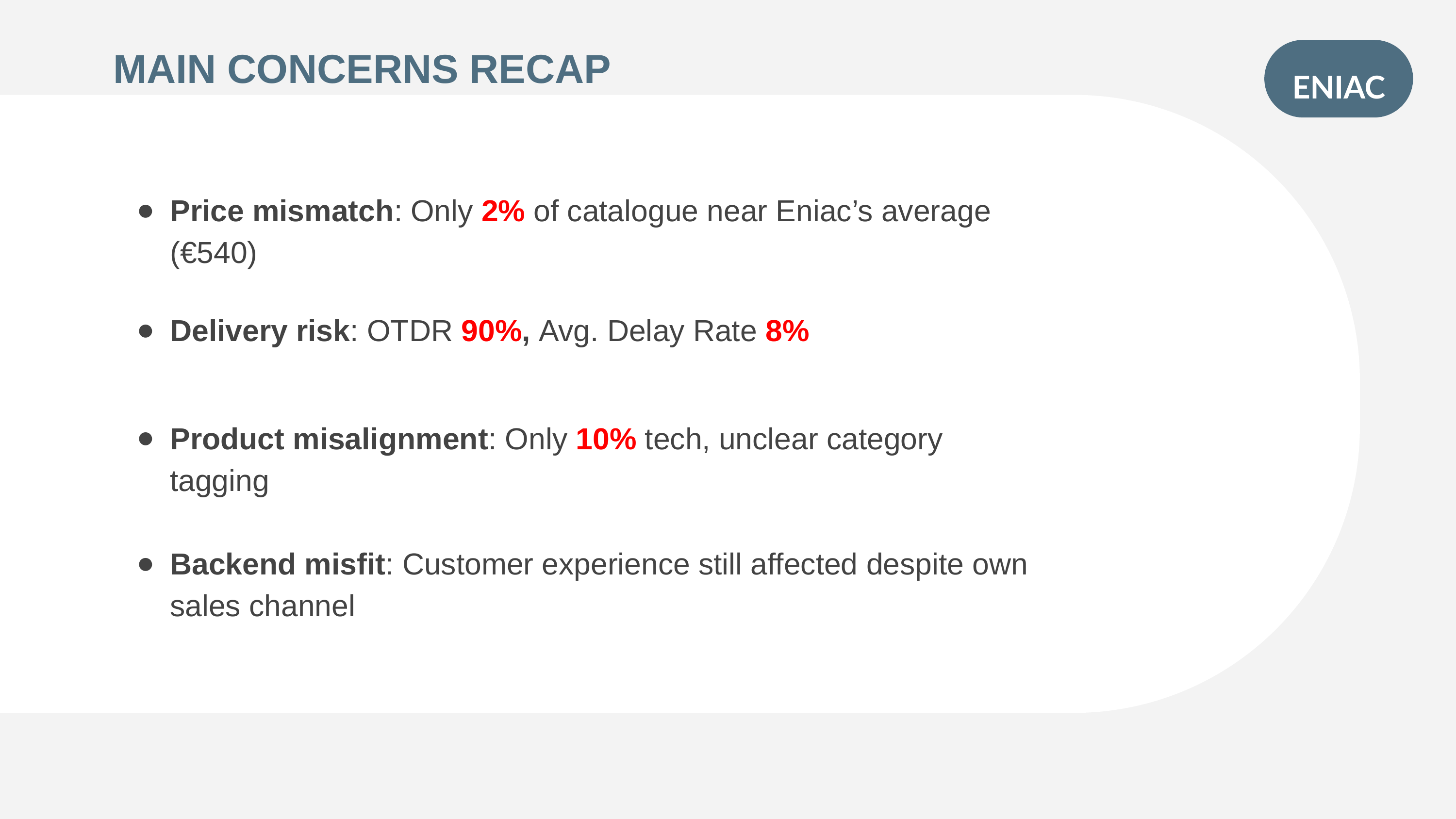

ENIAC
MAIN CONCERNS RECAP
Price mismatch: Only 2% of catalogue near Eniac’s average (€540)
Delivery risk: OTDR 90%, Avg. Delay Rate 8%

Product misalignment: Only 10% tech, unclear category tagging
Backend misfit: Customer experience still affected despite own sales channel